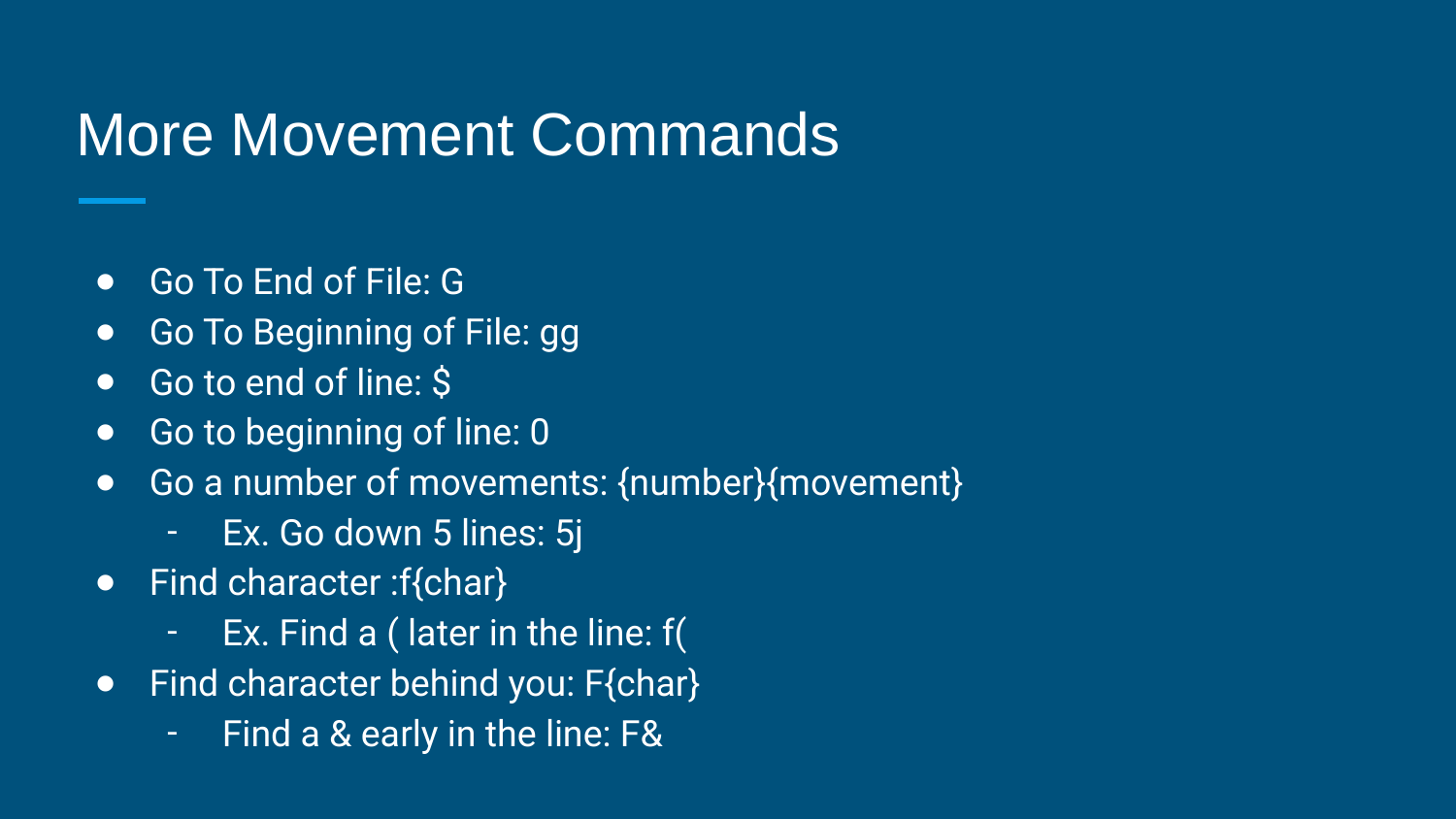

# More Movement Commands
Go To End of File: G
Go To Beginning of File: gg
Go to end of line: $
Go to beginning of line: 0
Go a number of movements: {number}{movement}
Ex. Go down 5 lines: 5j
Find character :f{char}
Ex. Find a ( later in the line: f(
Find character behind you: F{char}
Find a & early in the line: F&